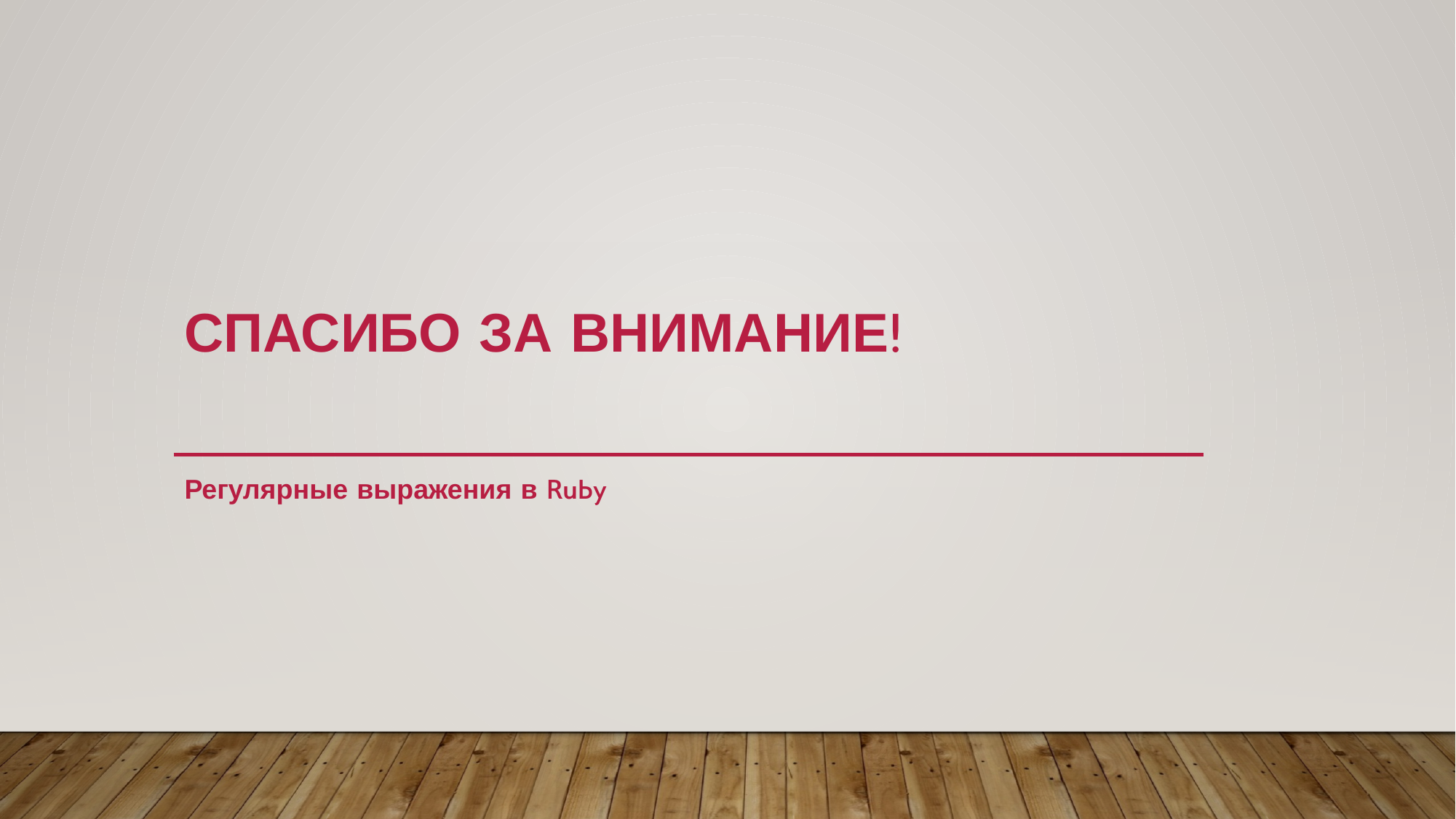

# Спасибо за внимание!
Регулярные выражения в Ruby